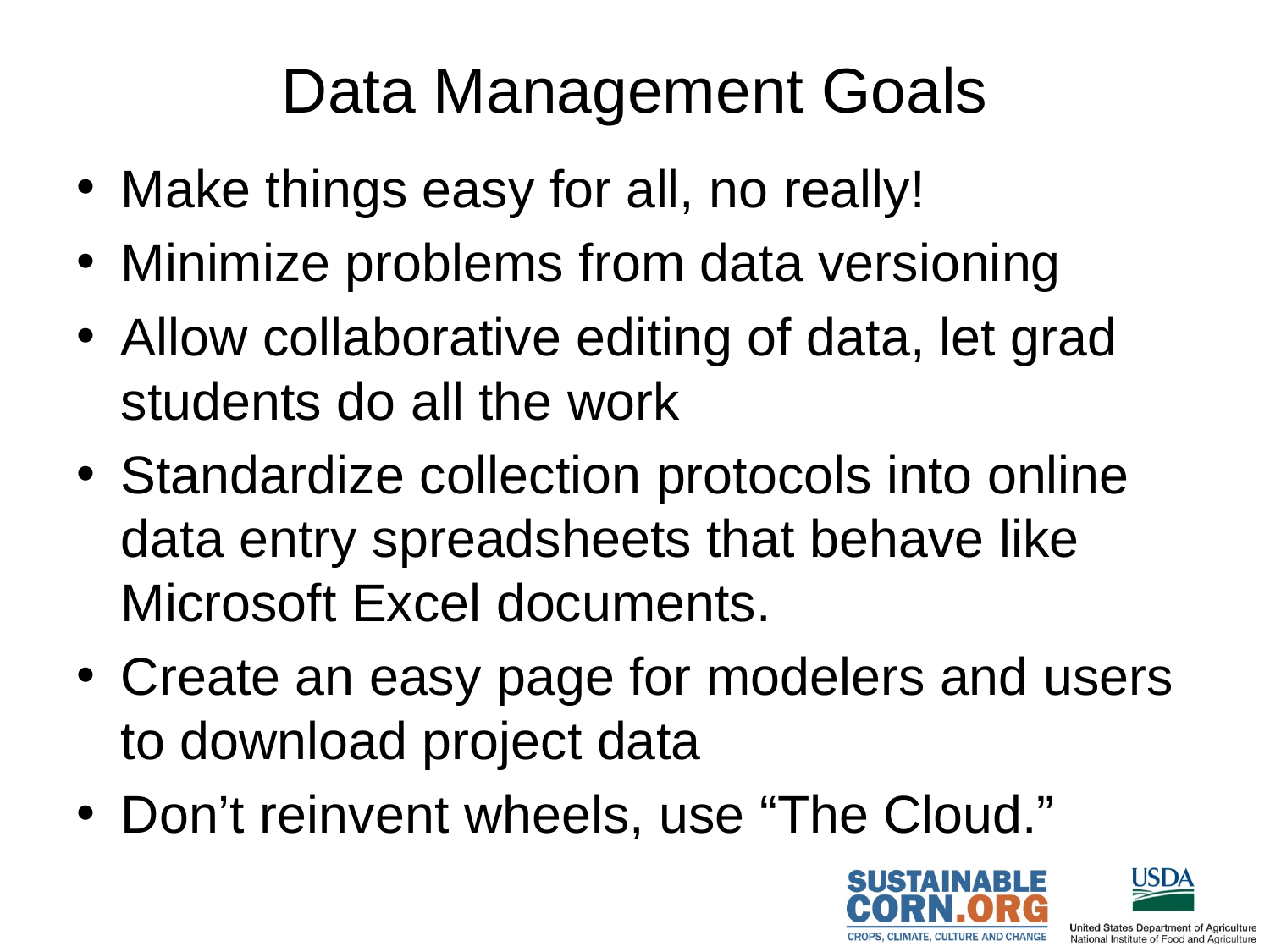

# Data Management Goals
Make things easy for all, no really!
Minimize problems from data versioning
Allow collaborative editing of data, let grad students do all the work
Standardize collection protocols into online data entry spreadsheets that behave like Microsoft Excel documents.
Create an easy page for modelers and users to download project data
Don’t reinvent wheels, use “The Cloud.”